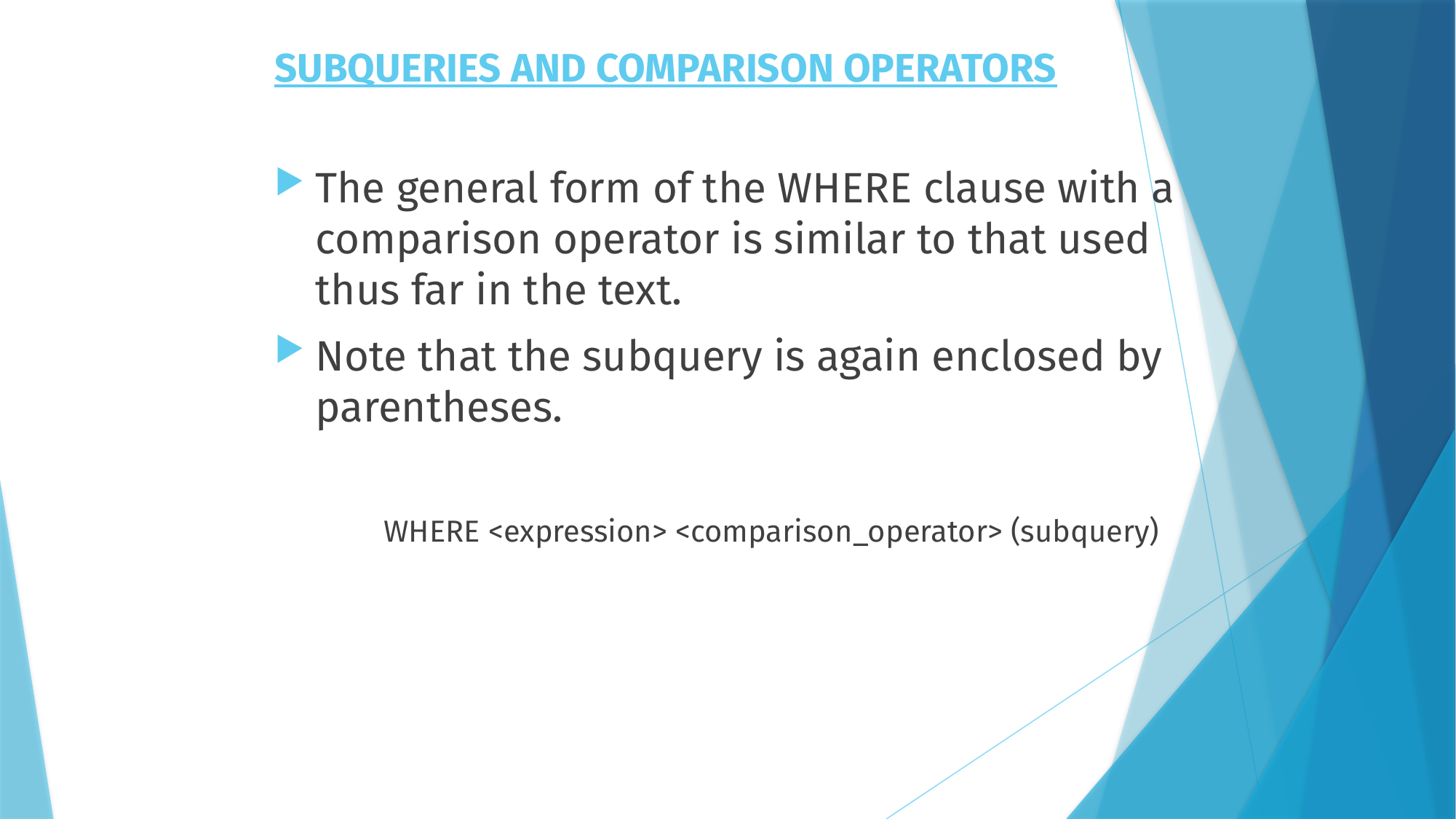

# SUBQUERIES AND COMPARISON OPERATORS
The general form of the WHERE clause with a comparison operator is similar to that used thus far in the text.
Note that the subquery is again enclosed by parentheses.

WHERE <expression> <comparison_operator> (subquery)